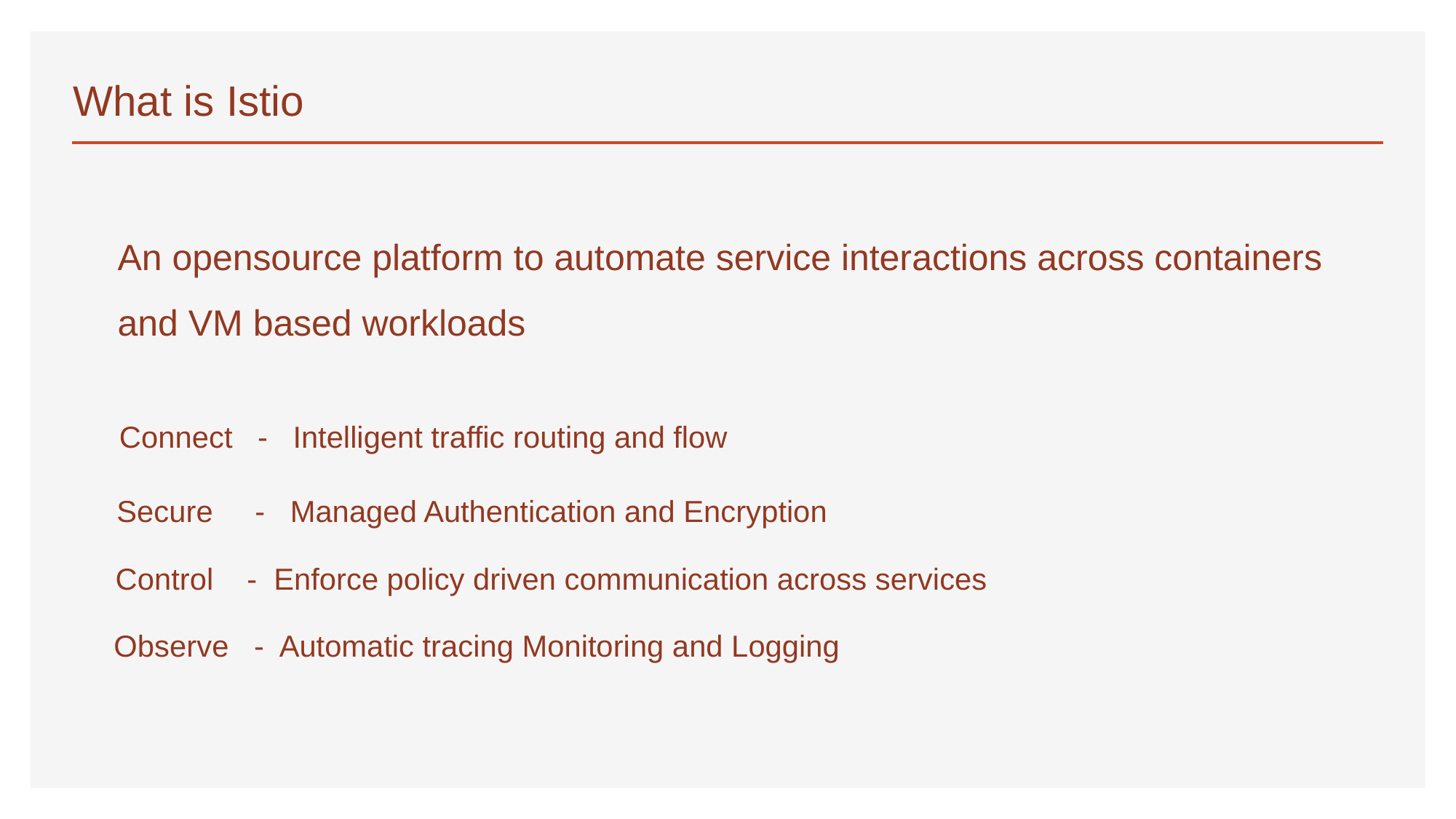

# What is Istio
An opensource platform to automate service interactions across containers and VM based workloads
Connect   -   Intelligent traffic routing and flow
Secure     -   Managed Authentication and Encryption
Control    -  Enforce policy driven communication across services
Observe   -  Automatic tracing Monitoring and Logging